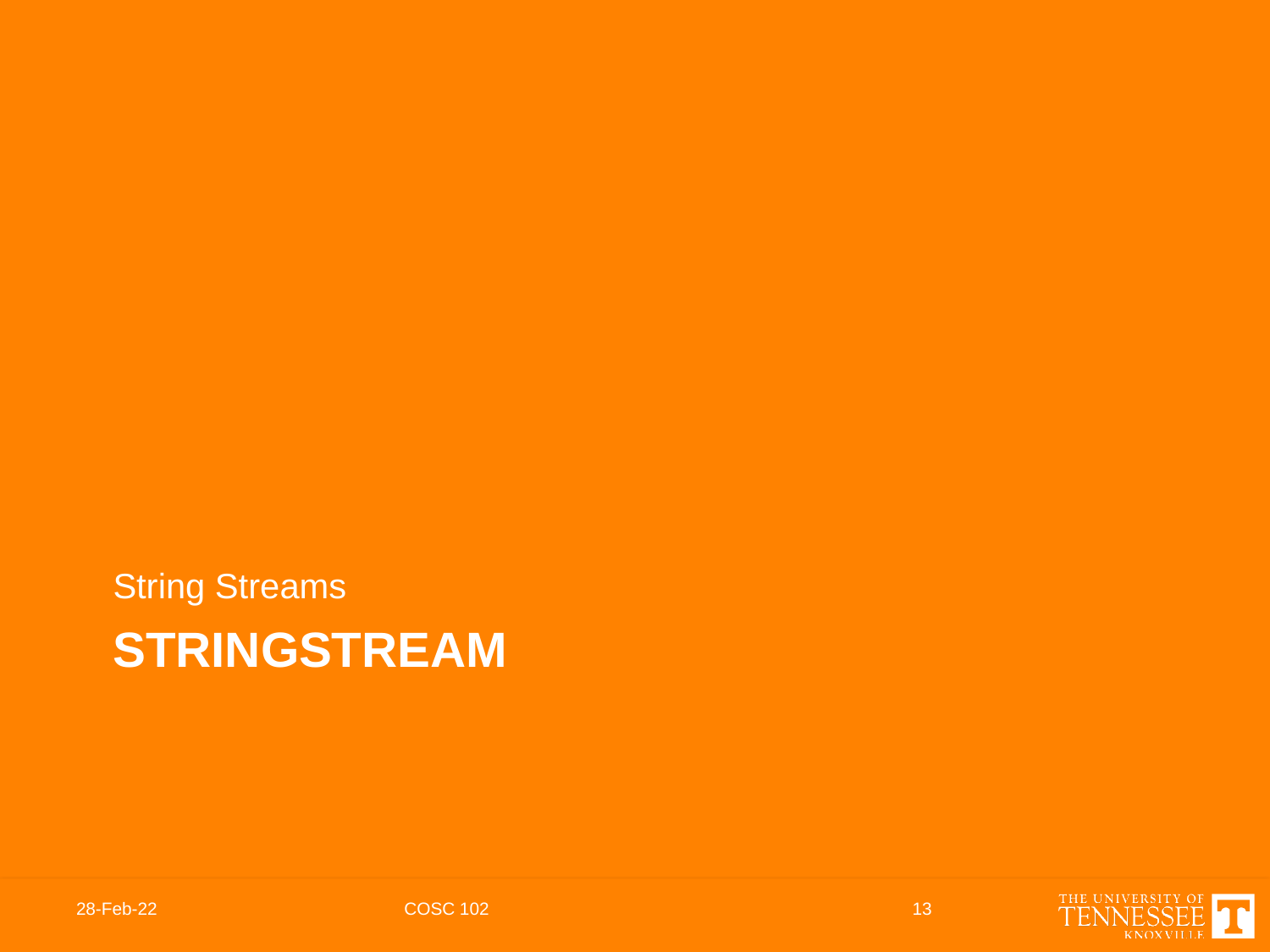

String Streams
# STRINGSTREAM
28-Feb-22
COSC 102
13